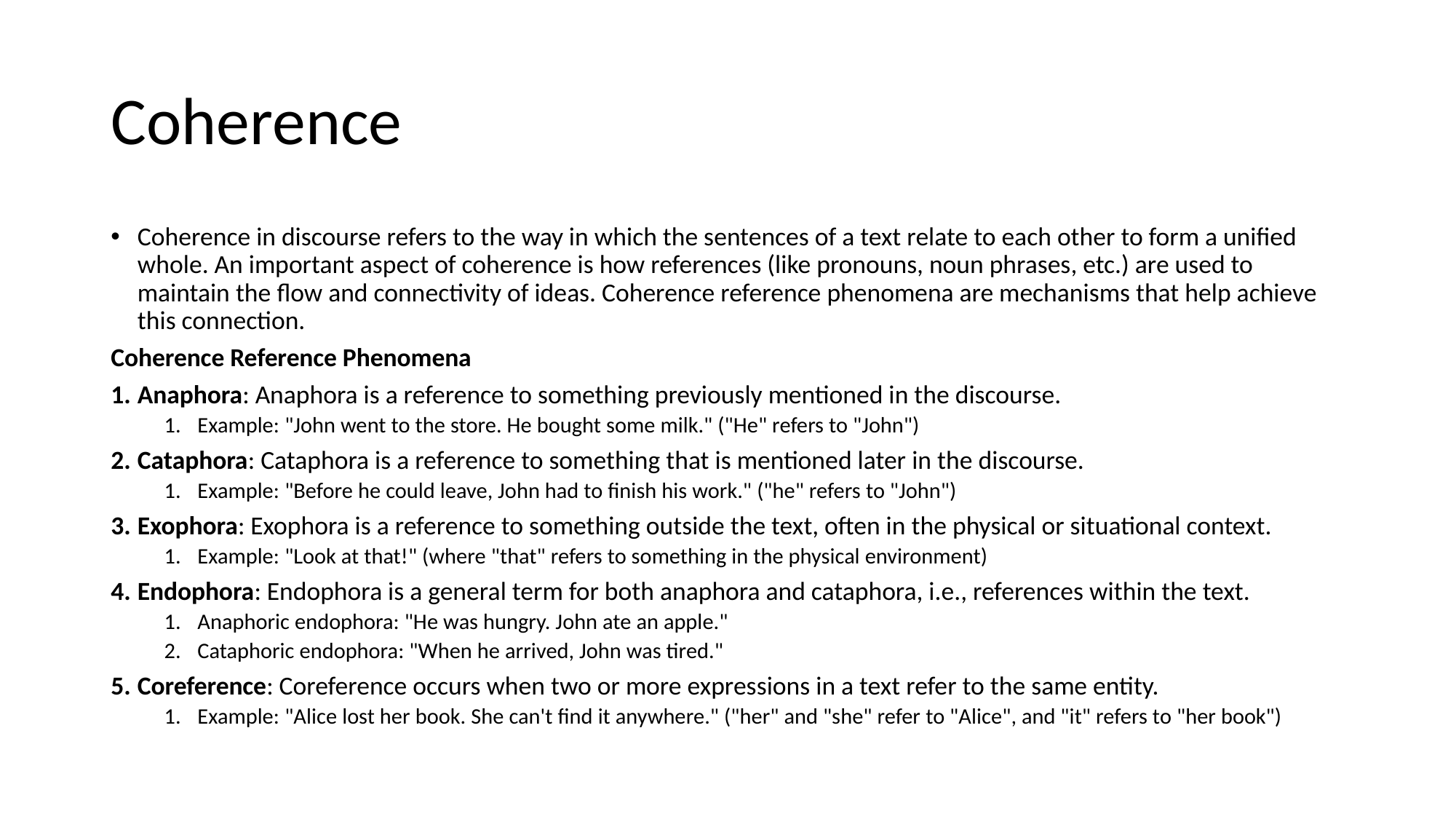

# Coherence
Coherence in discourse refers to the way in which the sentences of a text relate to each other to form a unified whole. An important aspect of coherence is how references (like pronouns, noun phrases, etc.) are used to maintain the flow and connectivity of ideas. Coherence reference phenomena are mechanisms that help achieve this connection.
Coherence Reference Phenomena
Anaphora: Anaphora is a reference to something previously mentioned in the discourse.
Example: "John went to the store. He bought some milk." ("He" refers to "John")
Cataphora: Cataphora is a reference to something that is mentioned later in the discourse.
Example: "Before he could leave, John had to finish his work." ("he" refers to "John")
Exophora: Exophora is a reference to something outside the text, often in the physical or situational context.
Example: "Look at that!" (where "that" refers to something in the physical environment)
Endophora: Endophora is a general term for both anaphora and cataphora, i.e., references within the text.
Anaphoric endophora: "He was hungry. John ate an apple."
Cataphoric endophora: "When he arrived, John was tired."
Coreference: Coreference occurs when two or more expressions in a text refer to the same entity.
Example: "Alice lost her book. She can't find it anywhere." ("her" and "she" refer to "Alice", and "it" refers to "her book")